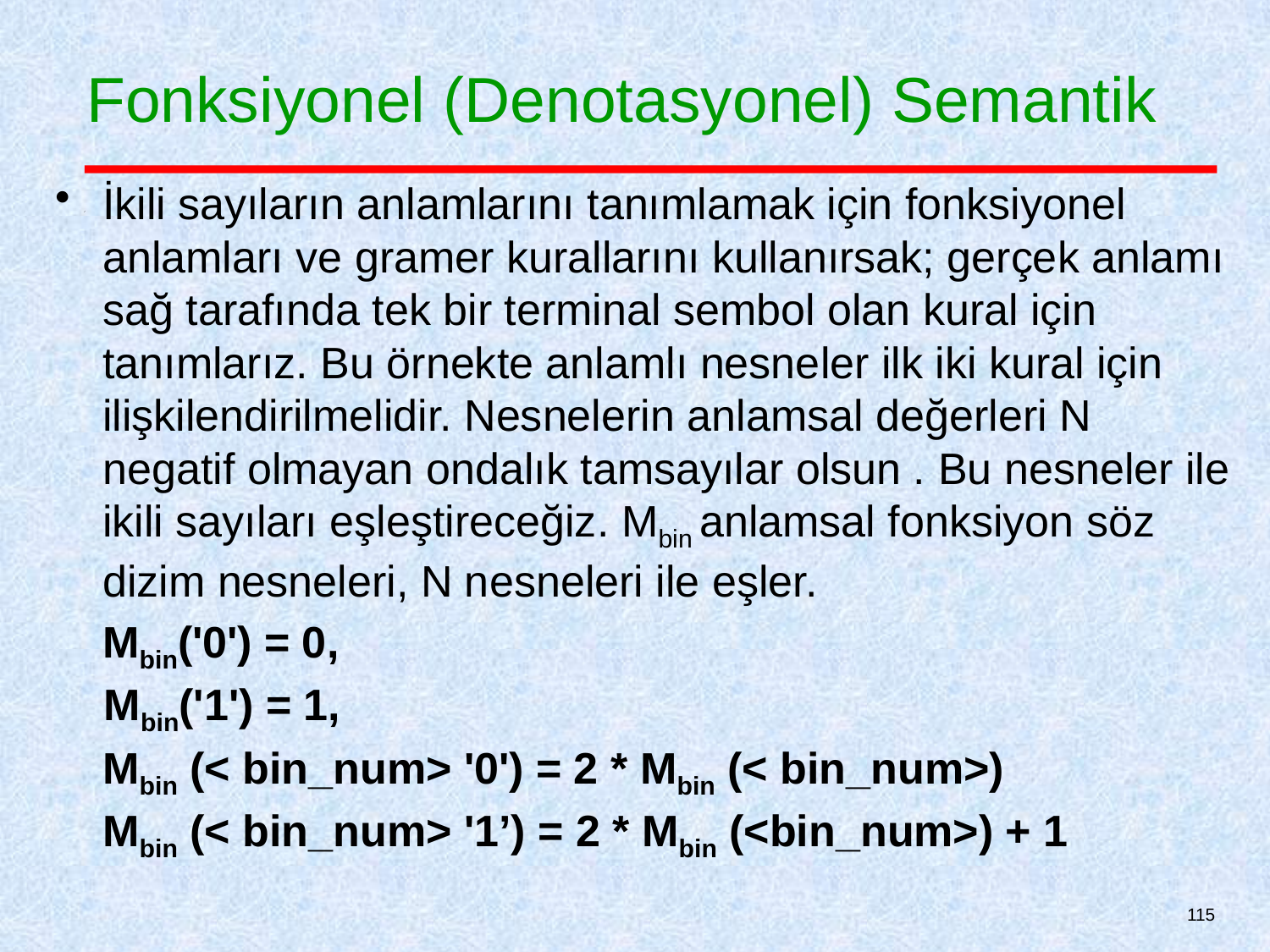

# Fonksiyonel (Denotasyonel) Semantik
İkili sayıların anlamlarını tanımlamak için fonksiyonel anlamları ve gramer kurallarını kullanırsak; gerçek anlamı sağ tarafında tek bir terminal sembol olan kural için tanımlarız. Bu örnekte anlamlı nesneler ilk iki kural için ilişkilendirilmelidir. Nesnelerin anlamsal değerleri N negatif olmayan ondalık tamsayılar olsun . Bu nesneler ile ikili sayıları eşleştireceğiz. Mbin anlamsal fonksiyon söz dizim nesneleri, N nesneleri ile eşler.
	Mbin('0') = 0,
    Mbin('1') = 1,
	Mbin (< bin_num> '0') = 2 * Mbin (< bin_num>)
	Mbin (< bin_num> '1’) = 2 * Mbin (<bin_num>) + 1

115